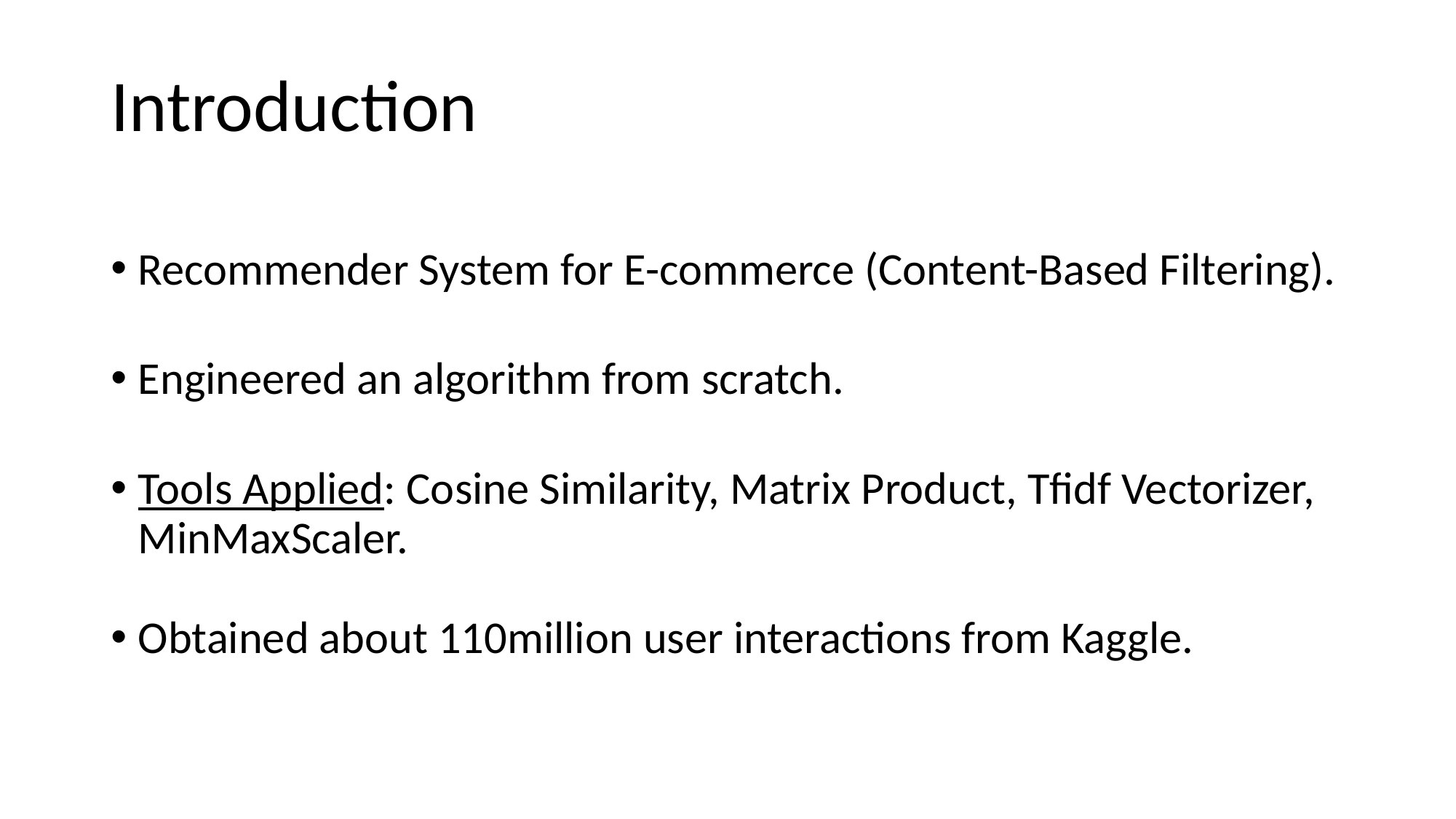

# Introduction
Recommender System for E-commerce (Content-Based Filtering).
Engineered an algorithm from scratch.
Tools Applied: Cosine Similarity, Matrix Product, Tfidf Vectorizer, MinMaxScaler.
Obtained about 110million user interactions from Kaggle.